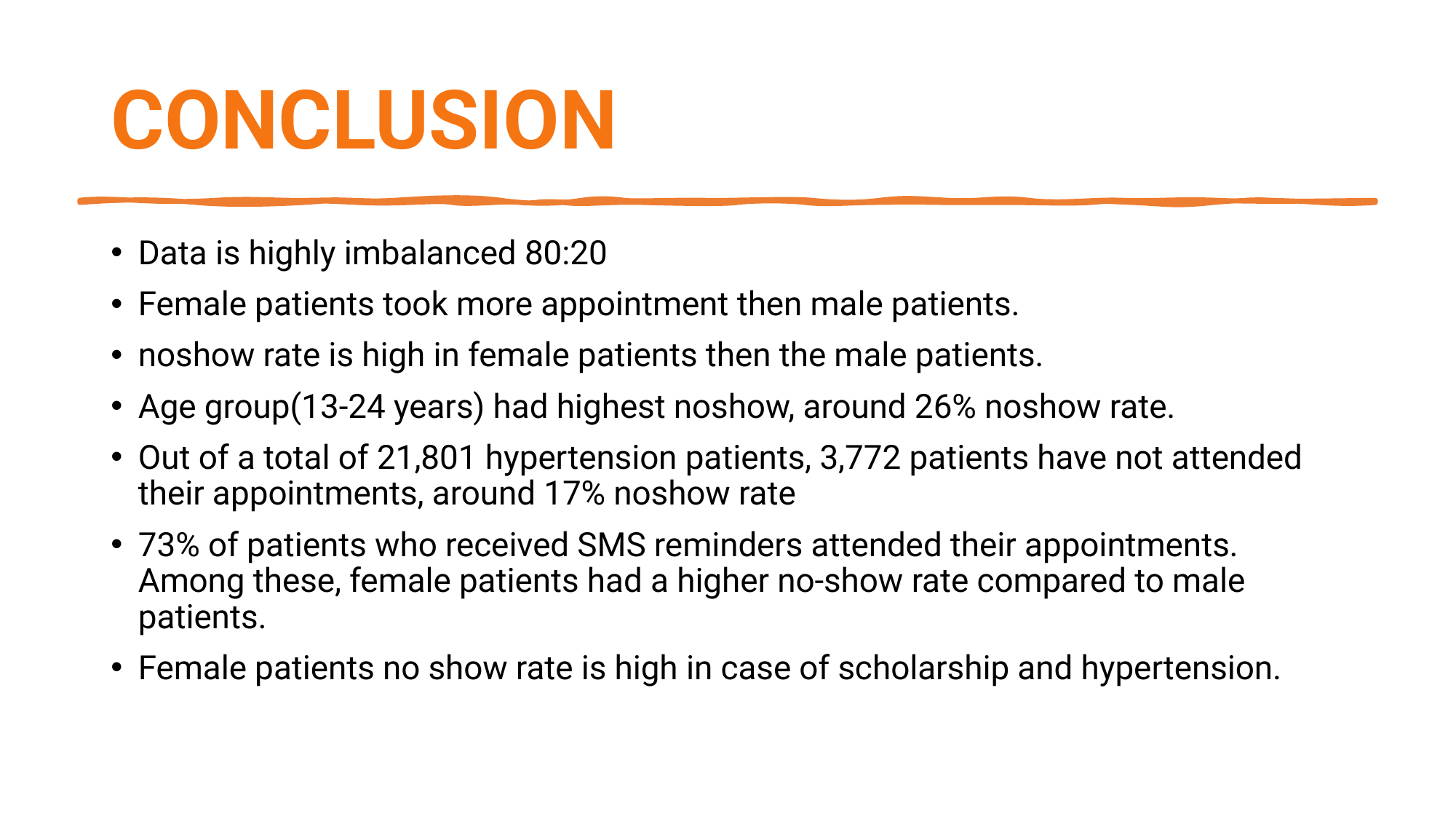

# CONCLUSION

Data is highly imbalanced 80:20
Female patients took more appointment then male patients.
noshow rate is high in female patients then the male patients.
Age group(13-24 years) had highest noshow, around 26% noshow rate.
Out of a total of 21,801 hypertension patients, 3,772 patients have not attended their appointments, around 17% noshow rate
73% of patients who received SMS reminders attended their appointments. Among these, female patients had a higher no-show rate compared to male patients.
Female patients no show rate is high in case of scholarship and hypertension.